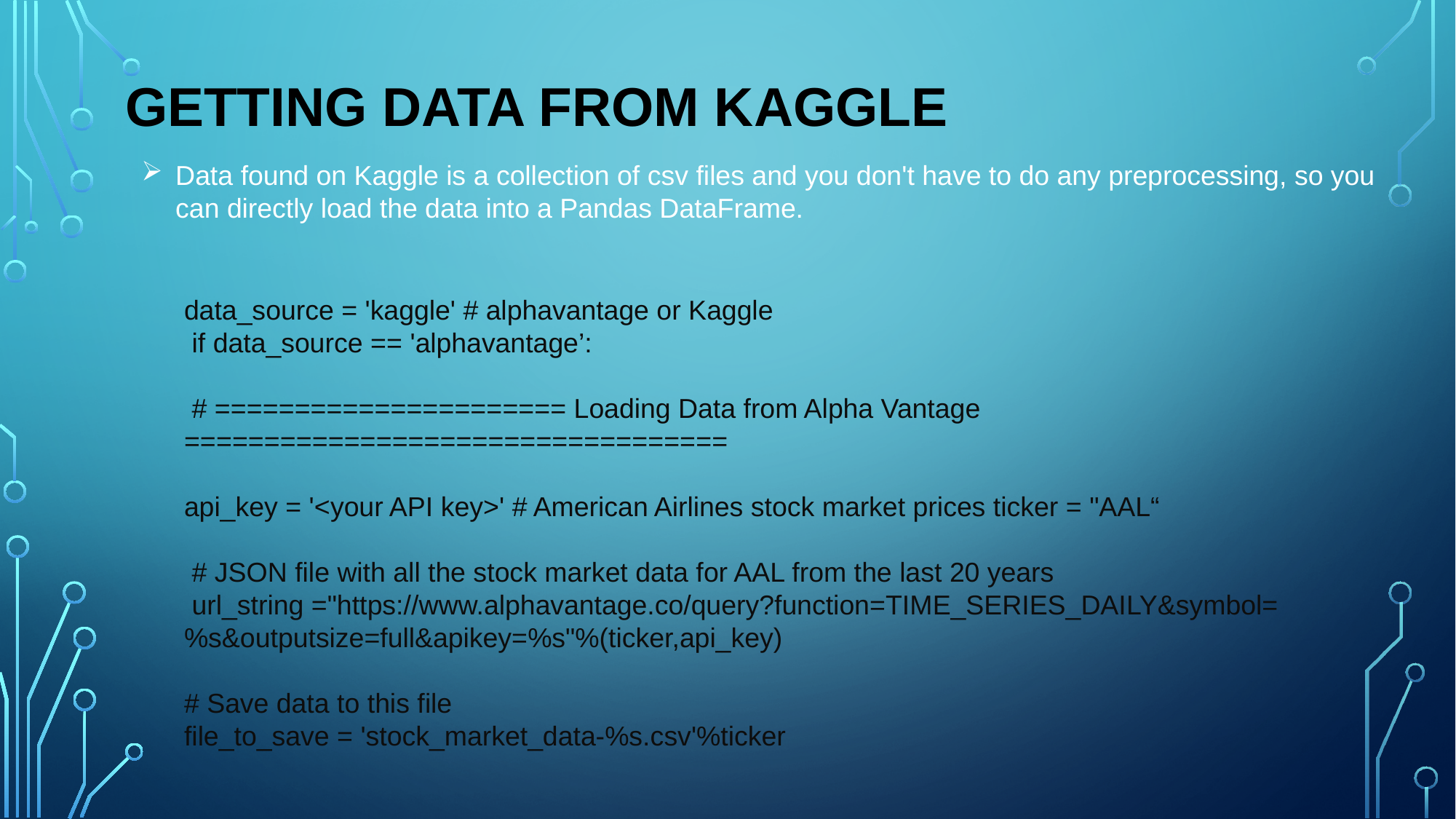

# Getting Data from Kaggle
Data found on Kaggle is a collection of csv files and you don't have to do any preprocessing, so you can directly load the data into a Pandas DataFrame.

data_source = 'kaggle' # alphavantage or Kaggle
 if data_source == 'alphavantage’:

 # ====================== Loading Data from Alpha Vantage ==================================

api_key = '<your API key>' # American Airlines stock market prices ticker = "AAL“

 # JSON file with all the stock market data for AAL from the last 20 years
 url_string ="https://www.alphavantage.co/query?function=TIME_SERIES_DAILY&symbol=%s&outputsize=full&apikey=%s"%(ticker,api_key)

# Save data to this file
file_to_save = 'stock_market_data-%s.csv'%ticker